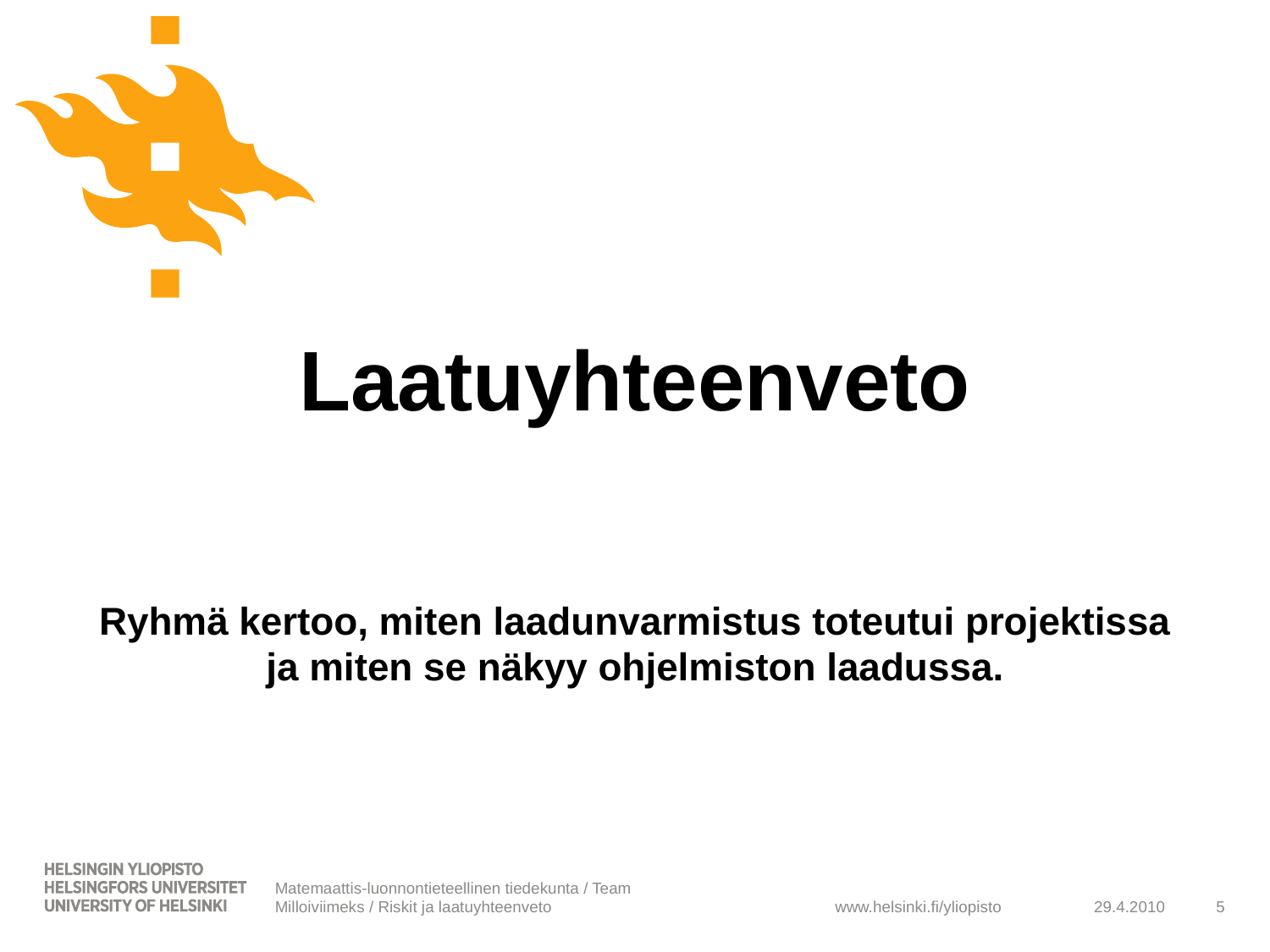

# Laatuyhteenveto
Ryhmä kertoo, miten laadunvarmistus toteutui projektissa ja miten se näkyy ohjelmiston laadussa.
Matemaattis-luonnontieteellinen tiedekunta / Team Milloiviimeks / Riskit ja laatuyhteenveto
29.4.2010
5